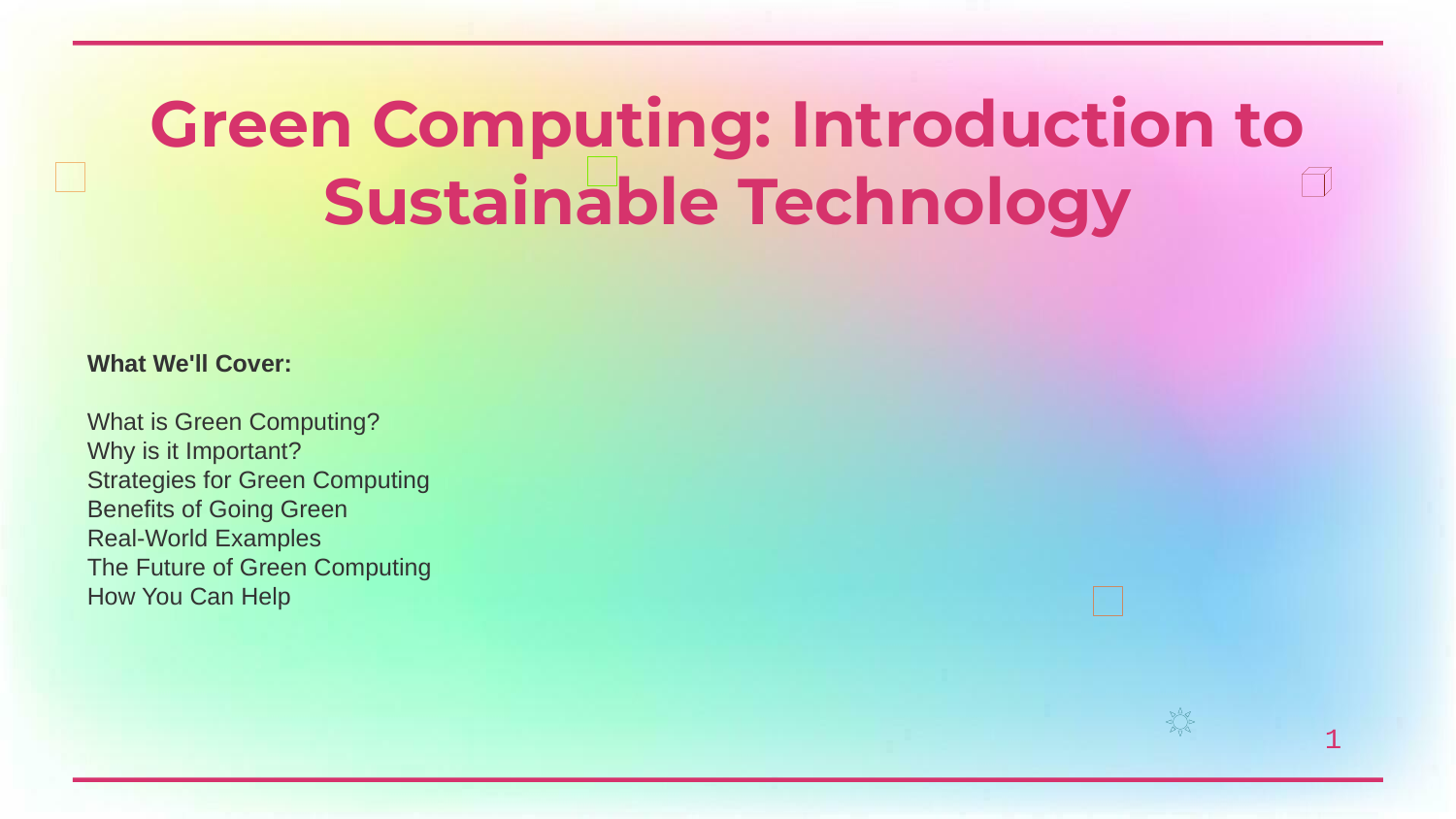

Green Computing: Introduction to Sustainable Technology

What We'll Cover:

What is Green Computing?
Why is it Important?
Strategies for Green Computing
Benefits of Going Green
Real-World Examples
The Future of Green Computing
How You Can Help

1